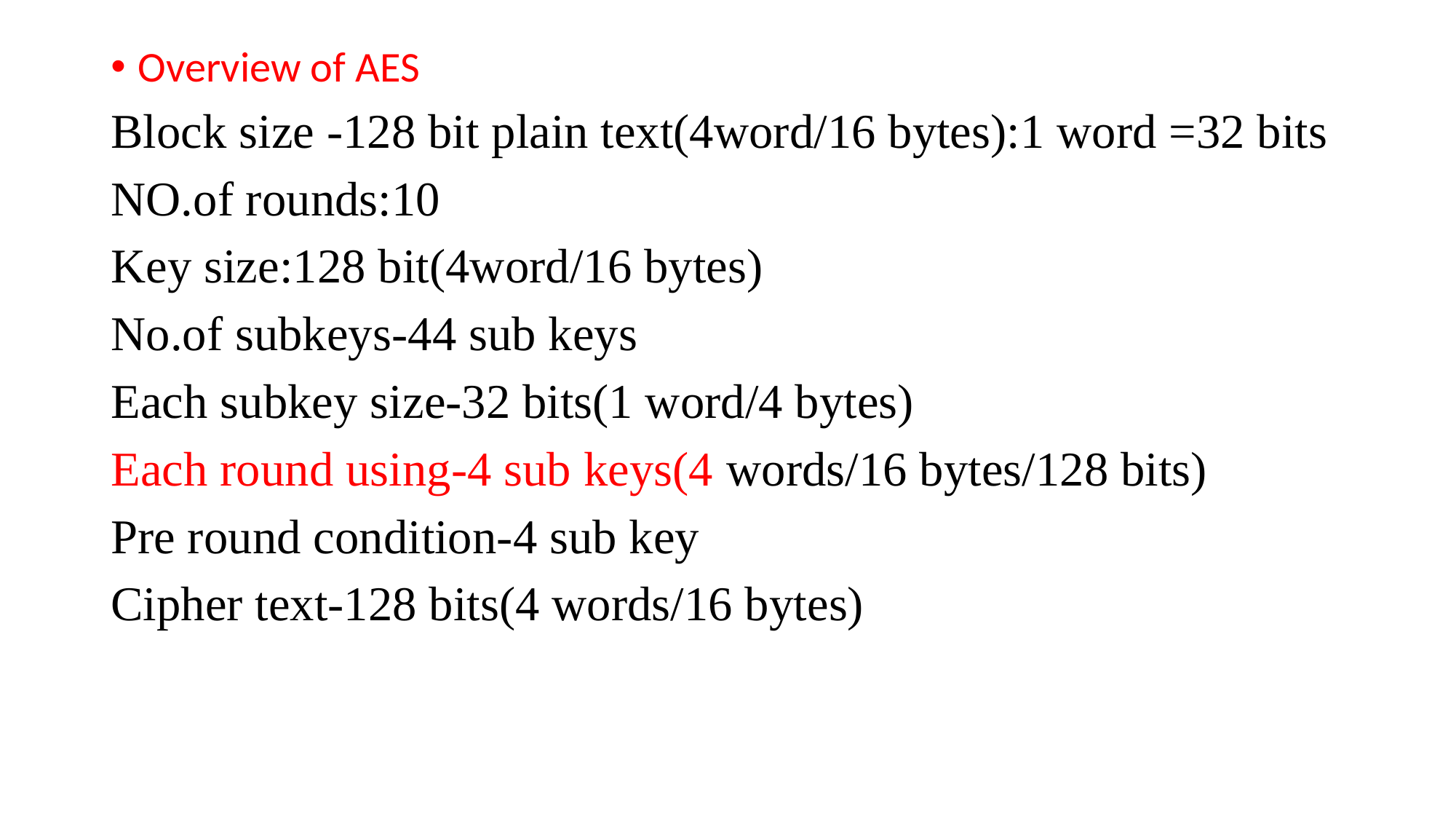

Overview of AES
Block size -128 bit plain text(4word/16 bytes):1 word =32 bits
NO.of rounds:10
Key size:128 bit(4word/16 bytes)
No.of subkeys-44 sub keys
Each subkey size-32 bits(1 word/4 bytes)
Each round using-4 sub keys(4 words/16 bytes/128 bits)
Pre round condition-4 sub key
Cipher text-128 bits(4 words/16 bytes)